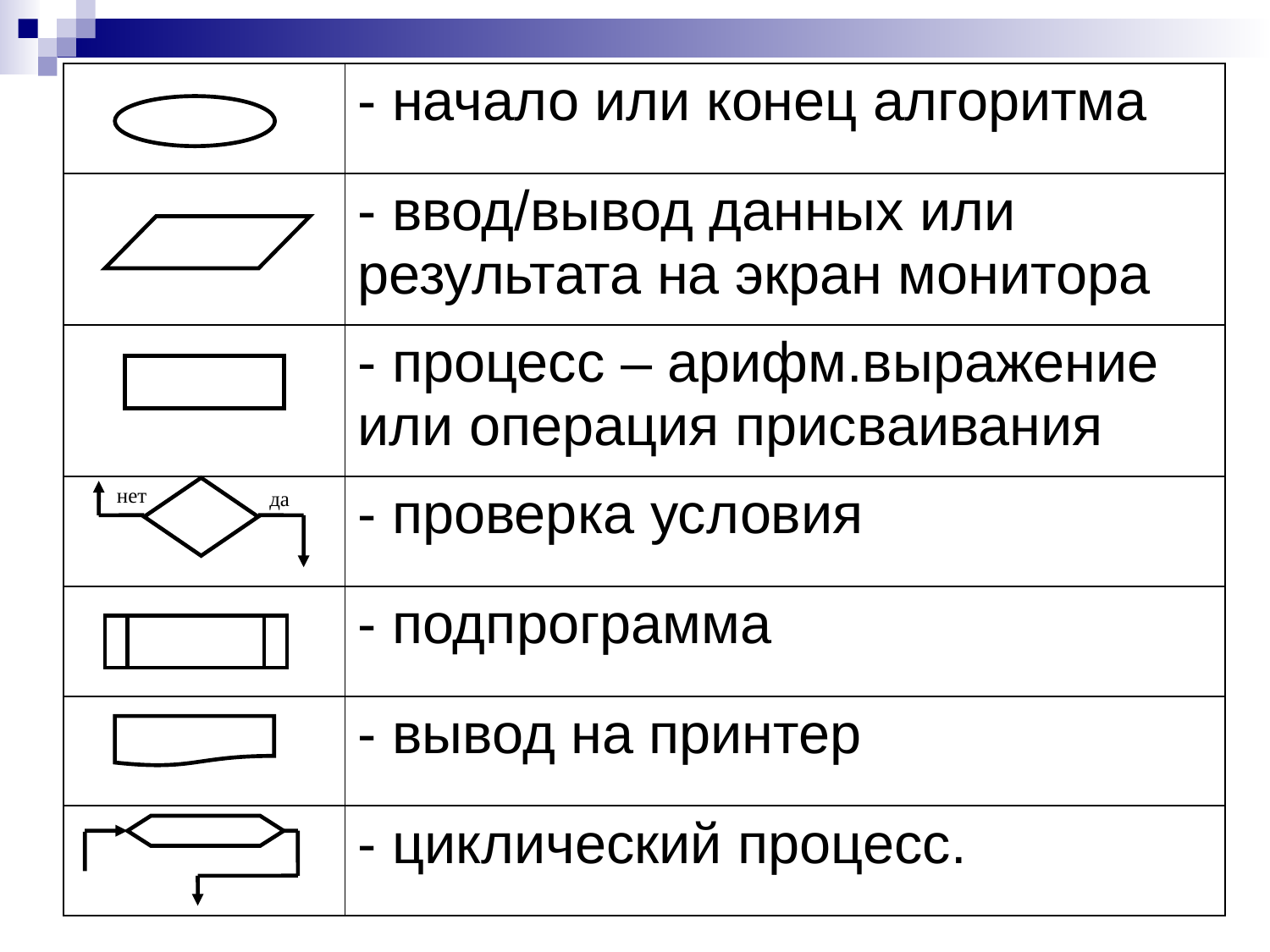

|  | - начало или конец алгоритма |
| --- | --- |
|  | - ввод/вывод данных или результата на экран монитора |
|  | - процесс – арифм.выражение или операция присваивания |
|  | - проверка условия |
|  | - подпрограмма |
|  | - вывод на принтер |
|  | - циклический процесс. |

нет

да